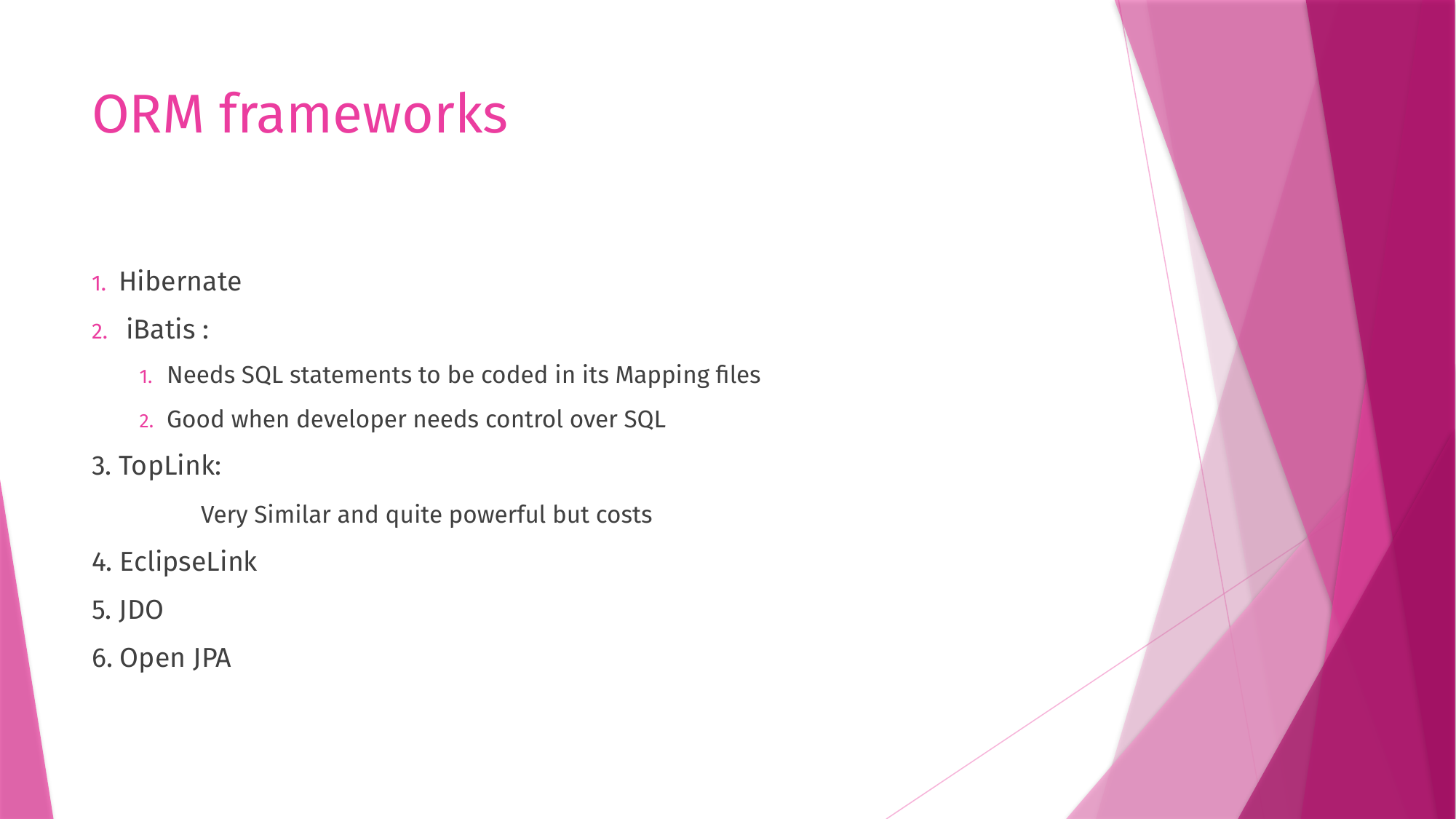

# ORM frameworks
Hibernate
 iBatis :
Needs SQL statements to be coded in its Mapping files
Good when developer needs control over SQL
3. TopLink:
	Very Similar and quite powerful but costs
4. EclipseLink
5. JDO
6. Open JPA